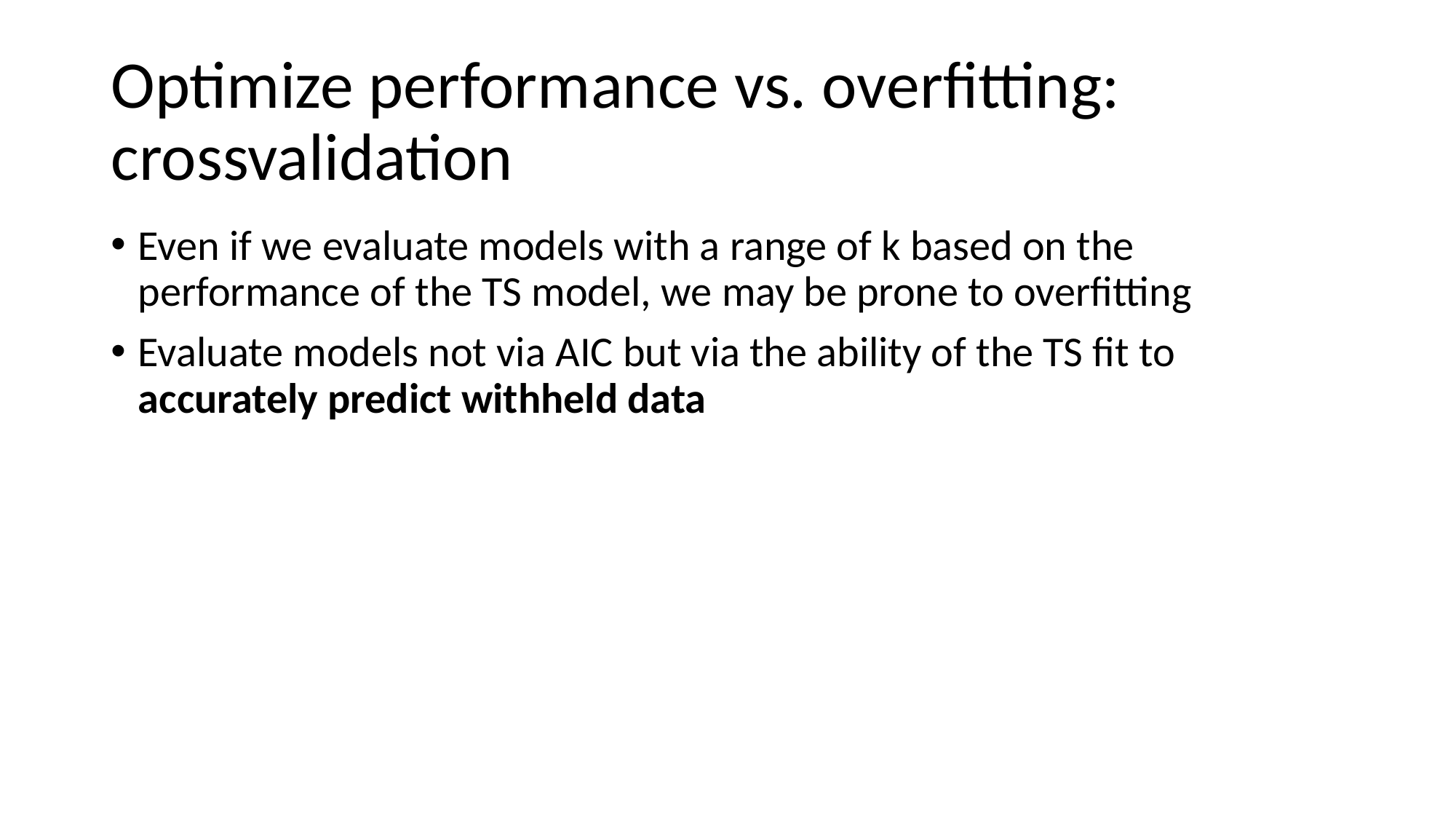

# Optimize performance vs. overfitting: crossvalidation
Even if we evaluate models with a range of k based on the performance of the TS model, we may be prone to overfitting
Evaluate models not via AIC but via the ability of the TS fit to accurately predict withheld data